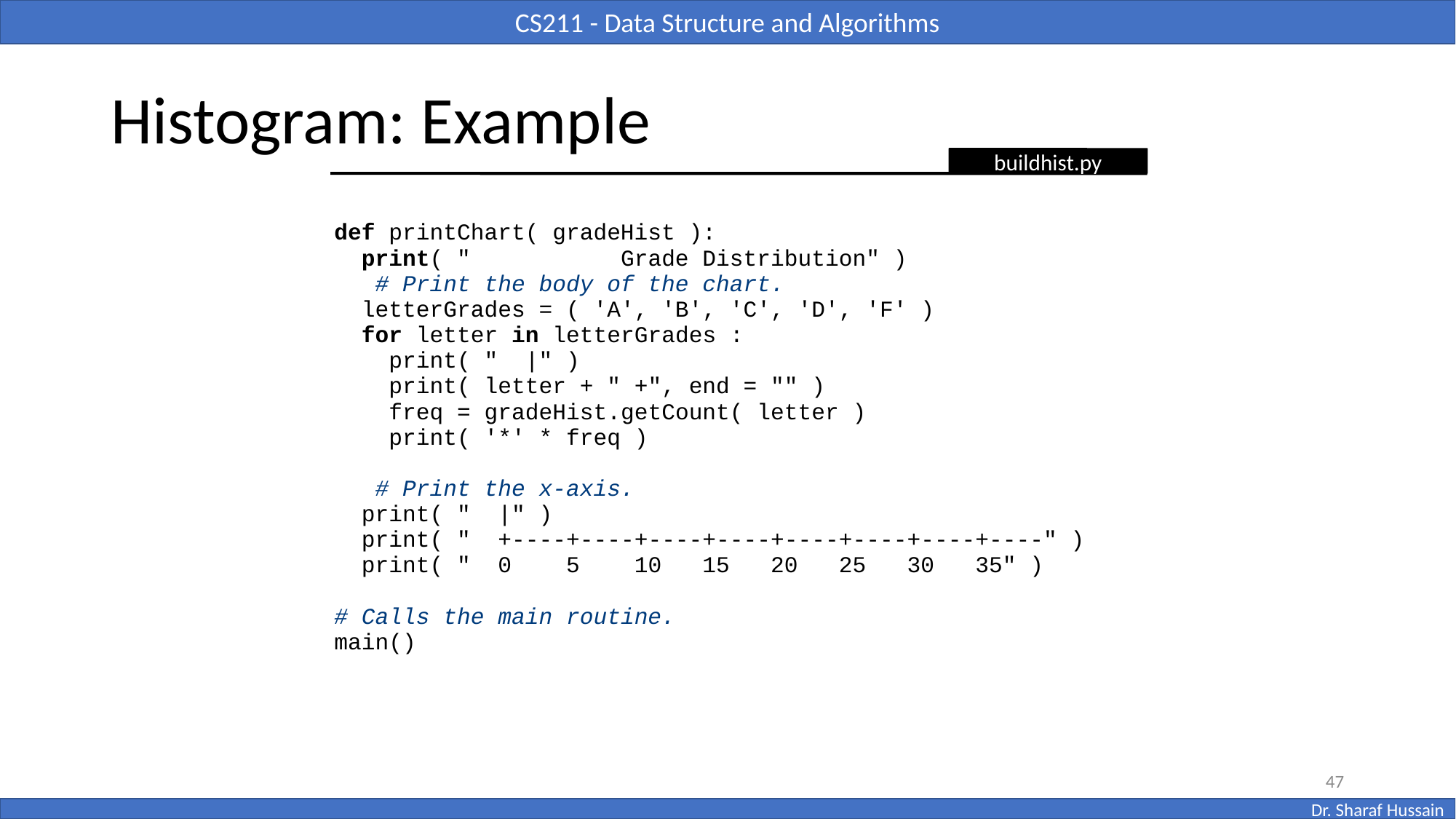

# Histogram: Example
buildhist.py

def printChart( gradeHist ):
  print( "           Grade Distribution" )
   # Print the body of the chart.
  letterGrades = ( 'A', 'B', 'C', 'D', 'F' )
  for letter in letterGrades :
    print( "  |" )
    print( letter + " +", end = "" )
    freq = gradeHist.getCount( letter )
    print( '*' * freq )

   # Print the x-axis.
  print( "  |" )
  print( "  +----+----+----+----+----+----+----+----" )
  print( "  0    5    10   15   20   25   30   35" )

# Calls the main routine.
main()

47